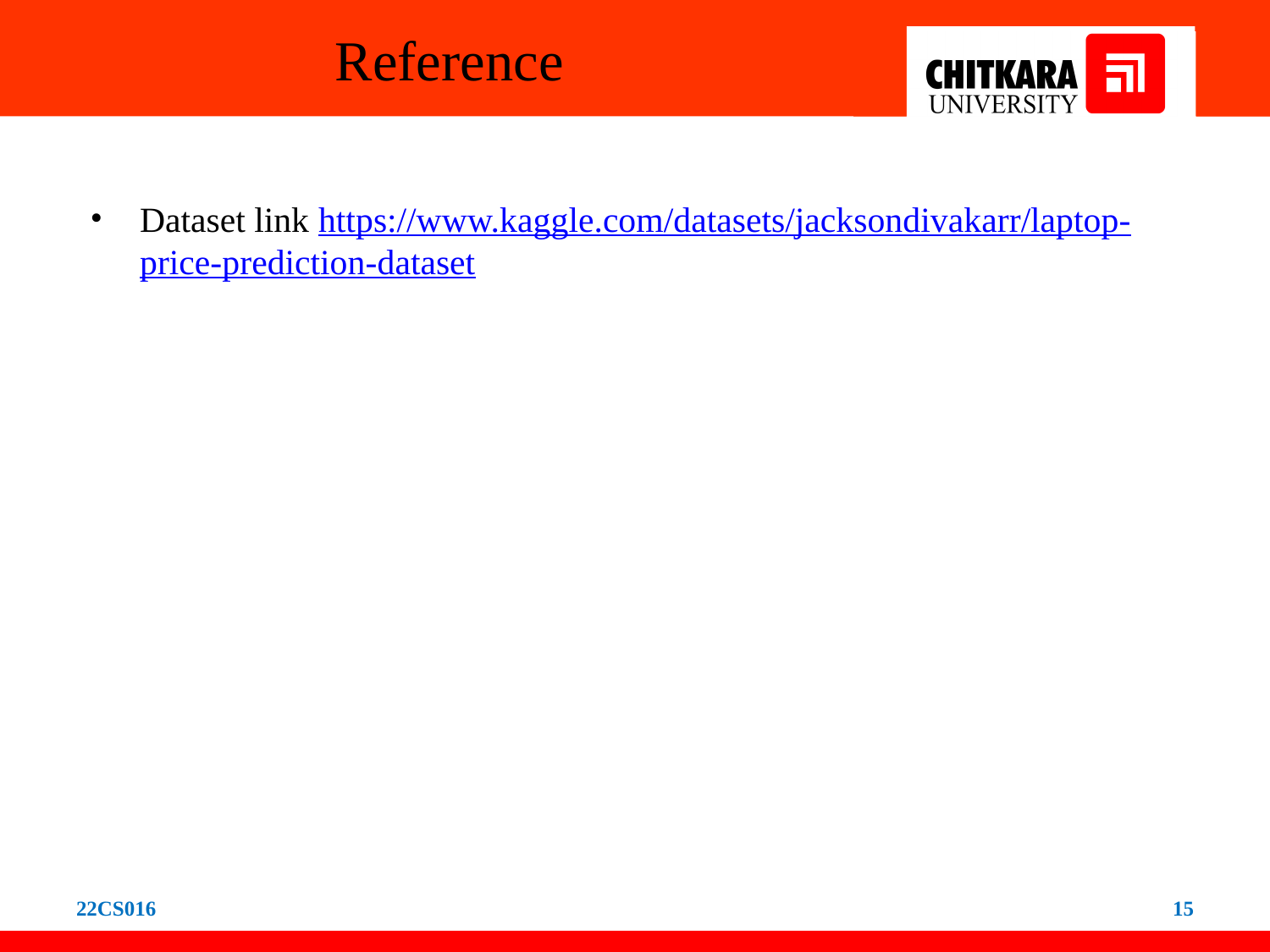

# Reference
Dataset link https://www.kaggle.com/datasets/jacksondivakarr/laptop-price-prediction-dataset

22CS016
15